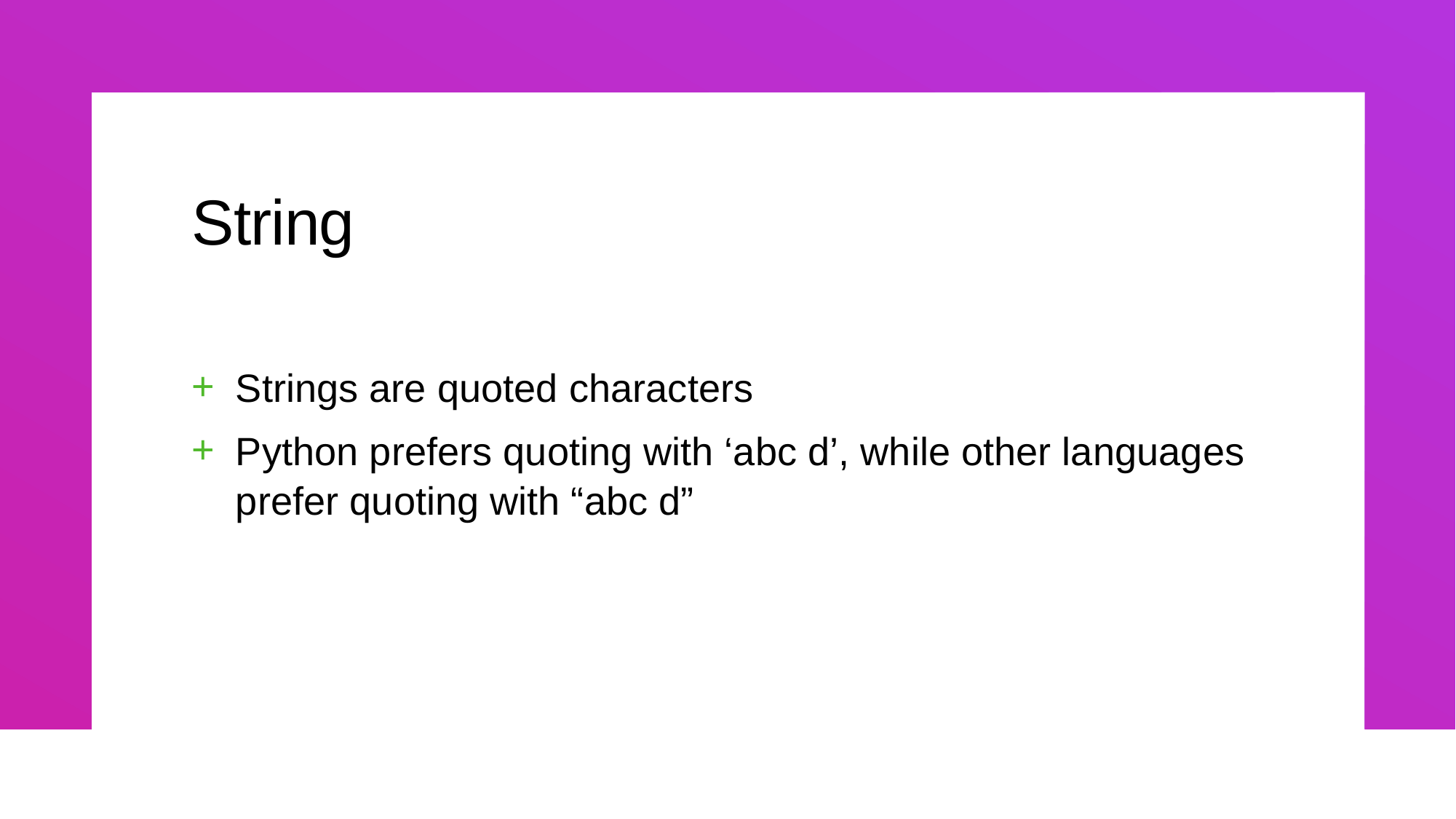

# String
Strings are quoted characters
Python prefers quoting with ‘abc d’, while other languages prefer quoting with “abc d”